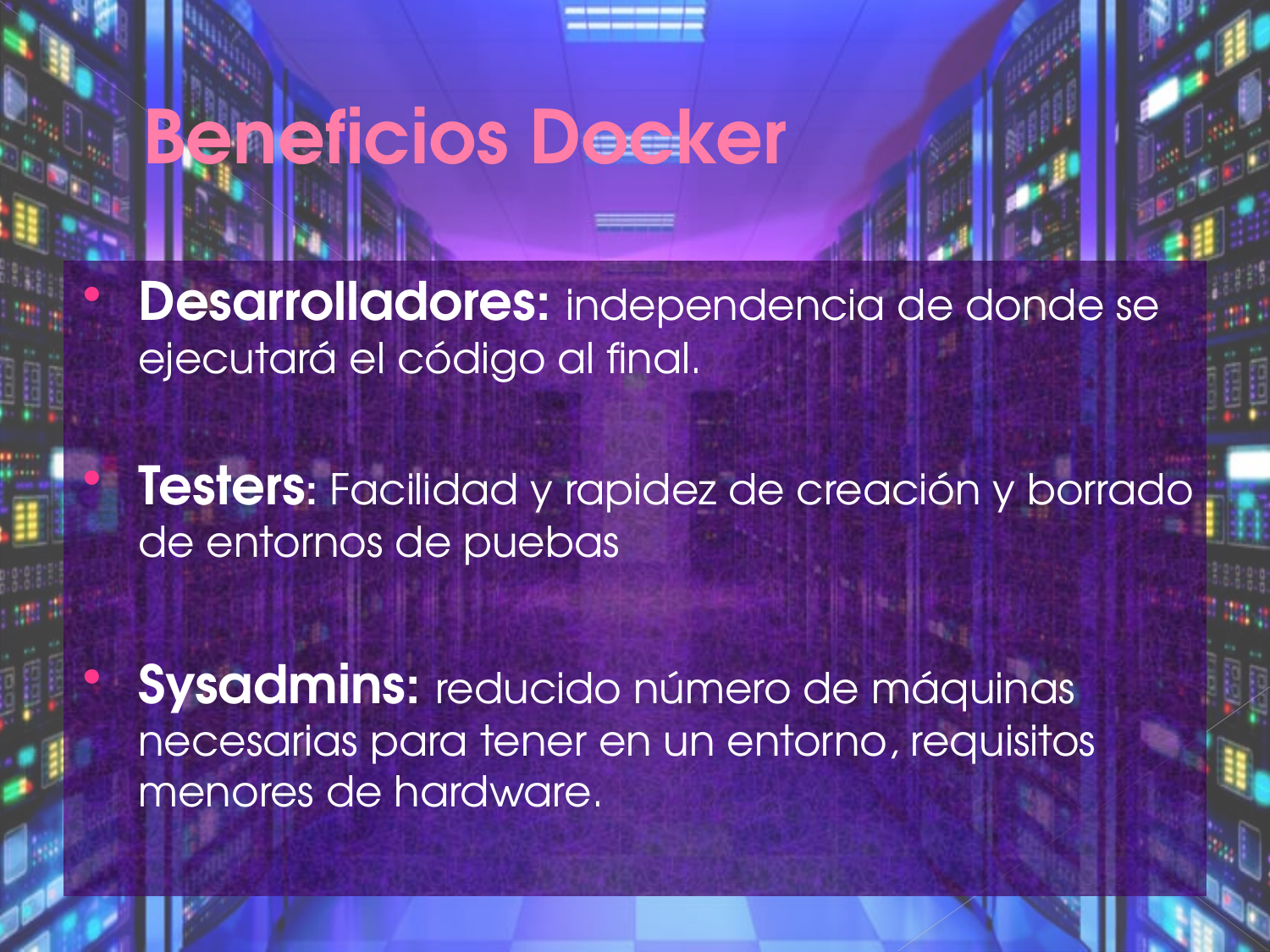

# Beneficios Docker
Desarrolladores: independencia de donde se ejecutará el código al final.

Testers: Facilidad y rapidez de creación y borrado de entornos de puebas

Sysadmins: reducido número de máquinas necesarias para tener en un entorno, requisitos menores de hardware.